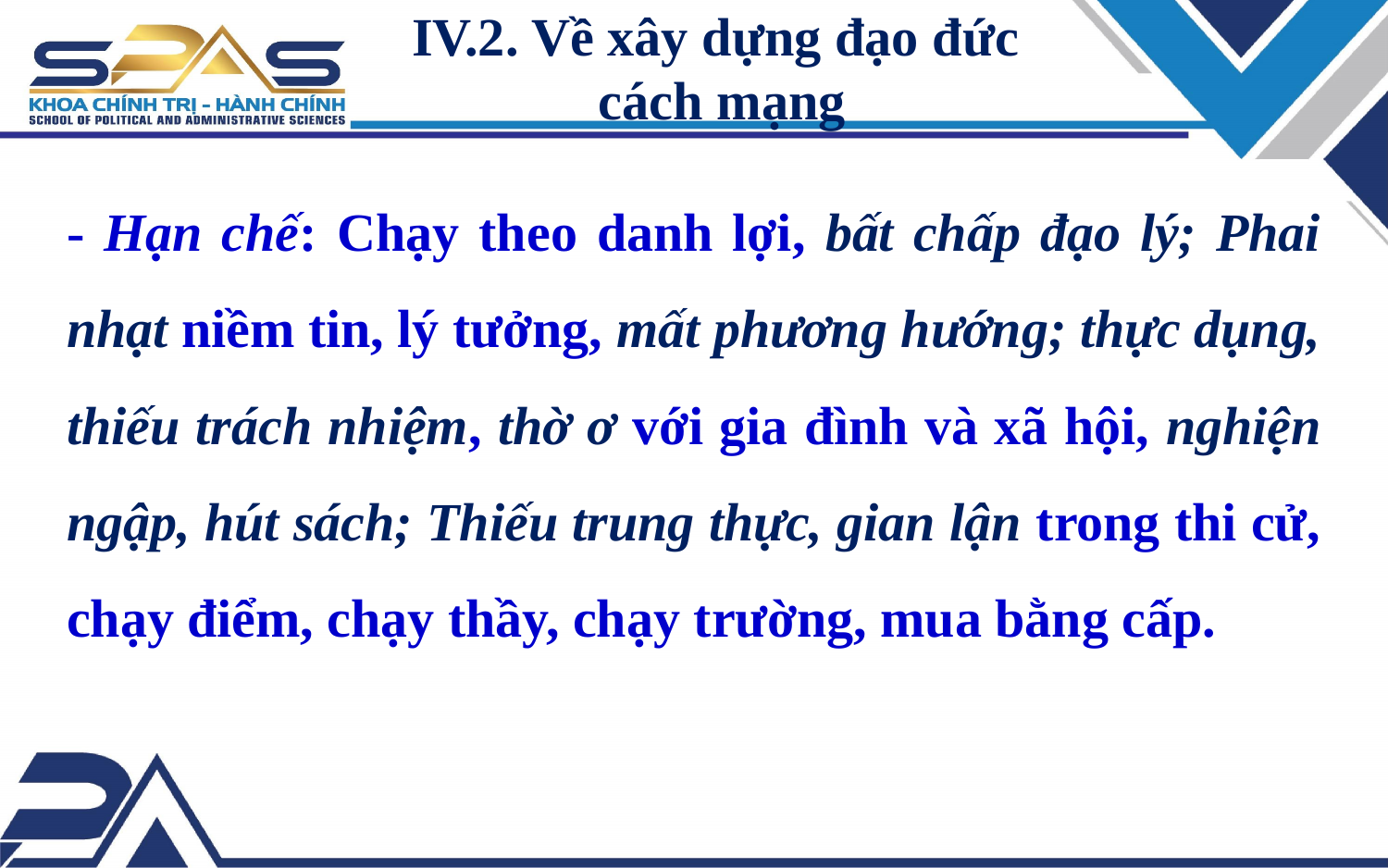

IV.2. Về xây dựng đạo đức
 cách mạng
- Hạn chế: Chạy theo danh lợi, bất chấp đạo lý; Phai nhạt niềm tin, lý tưởng, mất phương hướng; thực dụng, thiếu trách nhiệm, thờ ơ với gia đình và xã hội, nghiện ngập, hút sách; Thiếu trung thực, gian lận trong thi cử, chạy điểm, chạy thầy, chạy trường, mua bằng cấp.